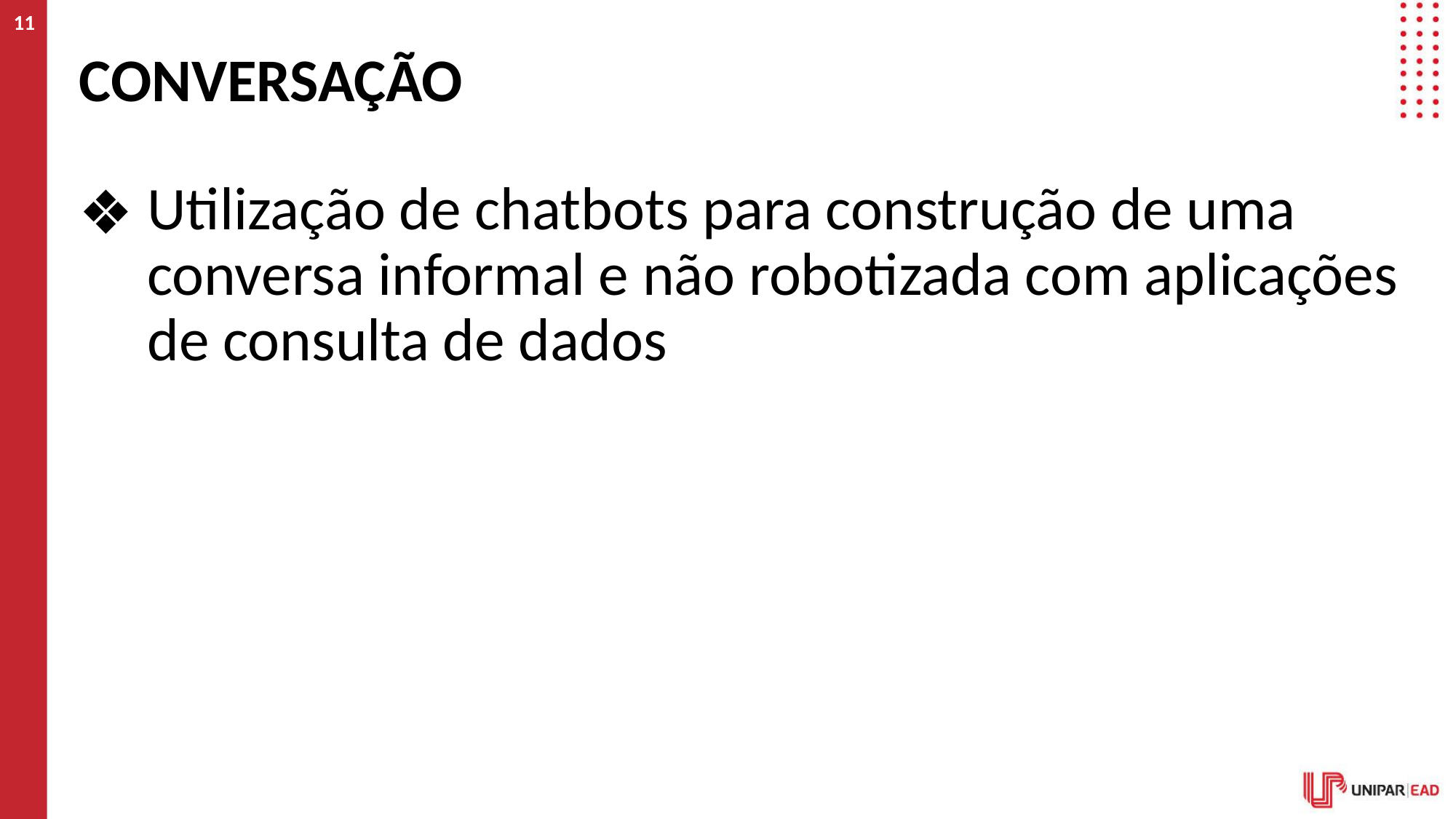

11
# CONVERSAÇÃO
Utilização de chatbots para construção de uma conversa informal e não robotizada com aplicações de consulta de dados